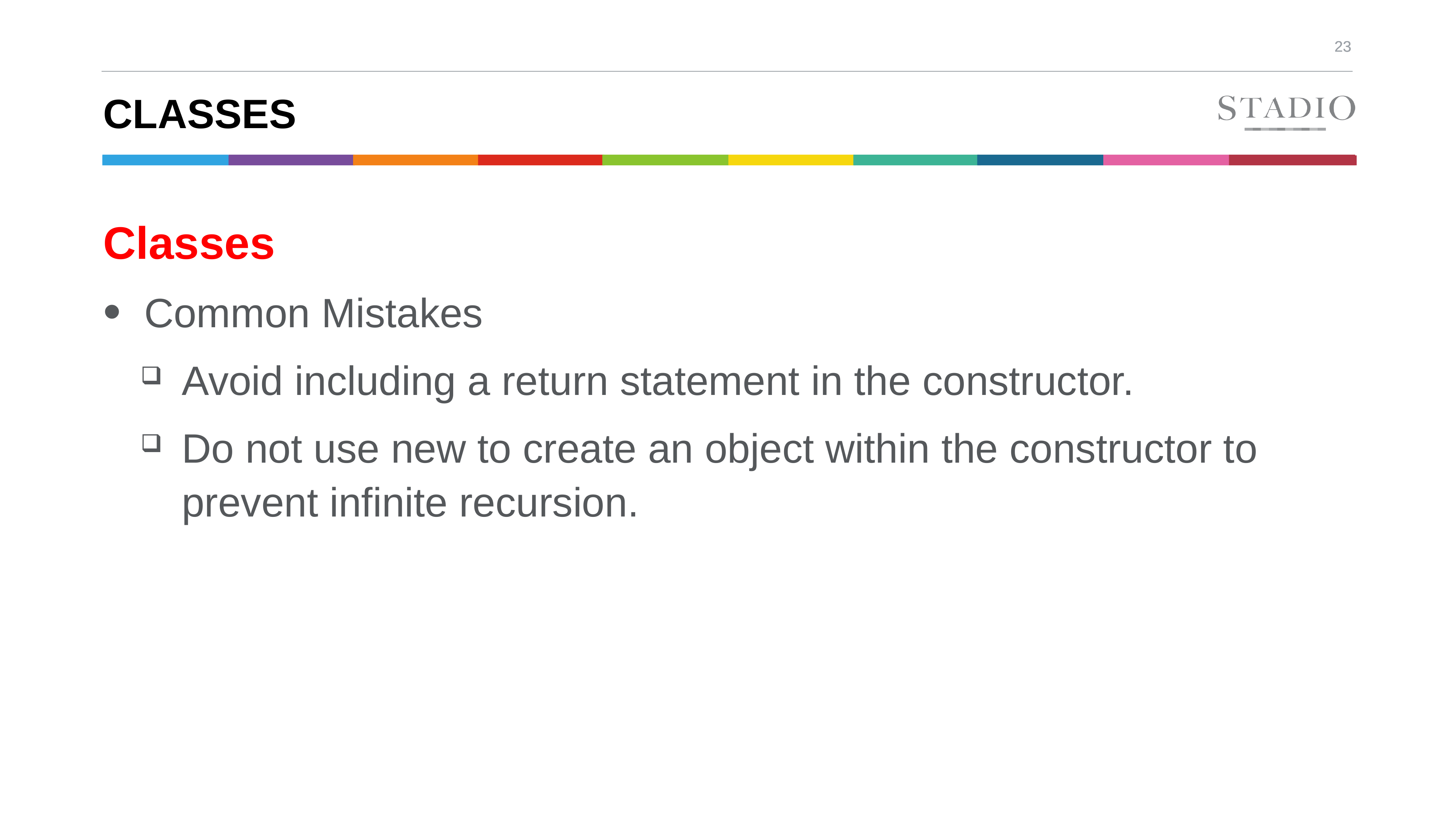

# Classes

Classes
Common Mistakes
Avoid including a return statement in the constructor.
Do not use new to create an object within the constructor to prevent infinite recursion.